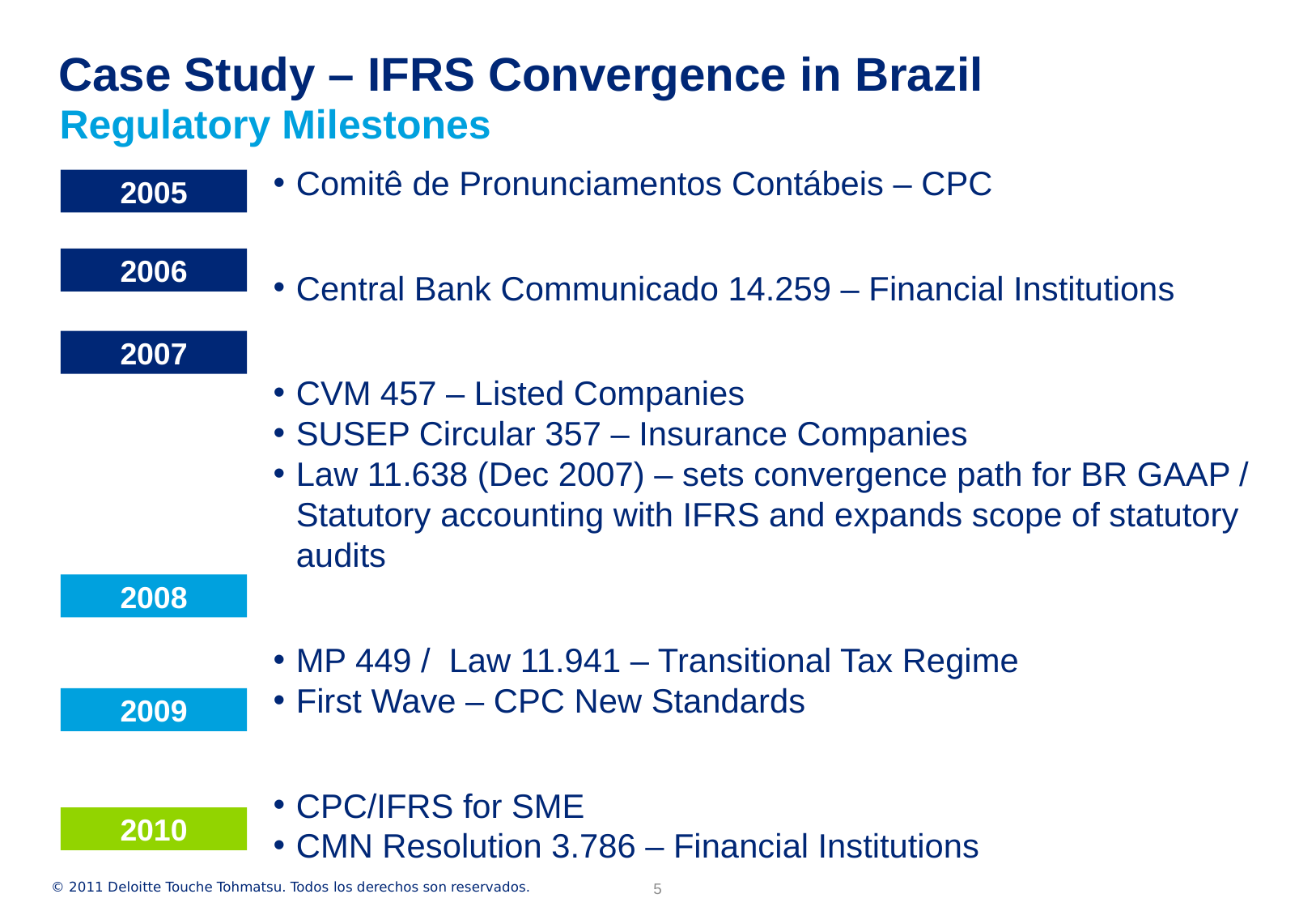

# Case Study – IFRS Convergence in Brazil
Regulatory Milestones
Comitê de Pronunciamentos Contábeis – CPC

Central Bank Communicado 14.259 – Financial Institutions

CVM 457 – Listed Companies
SUSEP Circular 357 – Insurance Companies
Law 11.638 (Dec 2007) – sets convergence path for BR GAAP / Statutory accounting with IFRS and expands scope of statutory audits

MP 449 /  Law 11.941 – Transitional Tax Regime
First Wave – CPC New Standards

CPC/IFRS for SME
CMN Resolution 3.786 – Financial Institutions

First Year Full IFRS Reporting

2005
2006
2007
2008
2009
2010
5
© 2011 Deloitte Touche Tohmatsu. Todos los derechos son reservados.